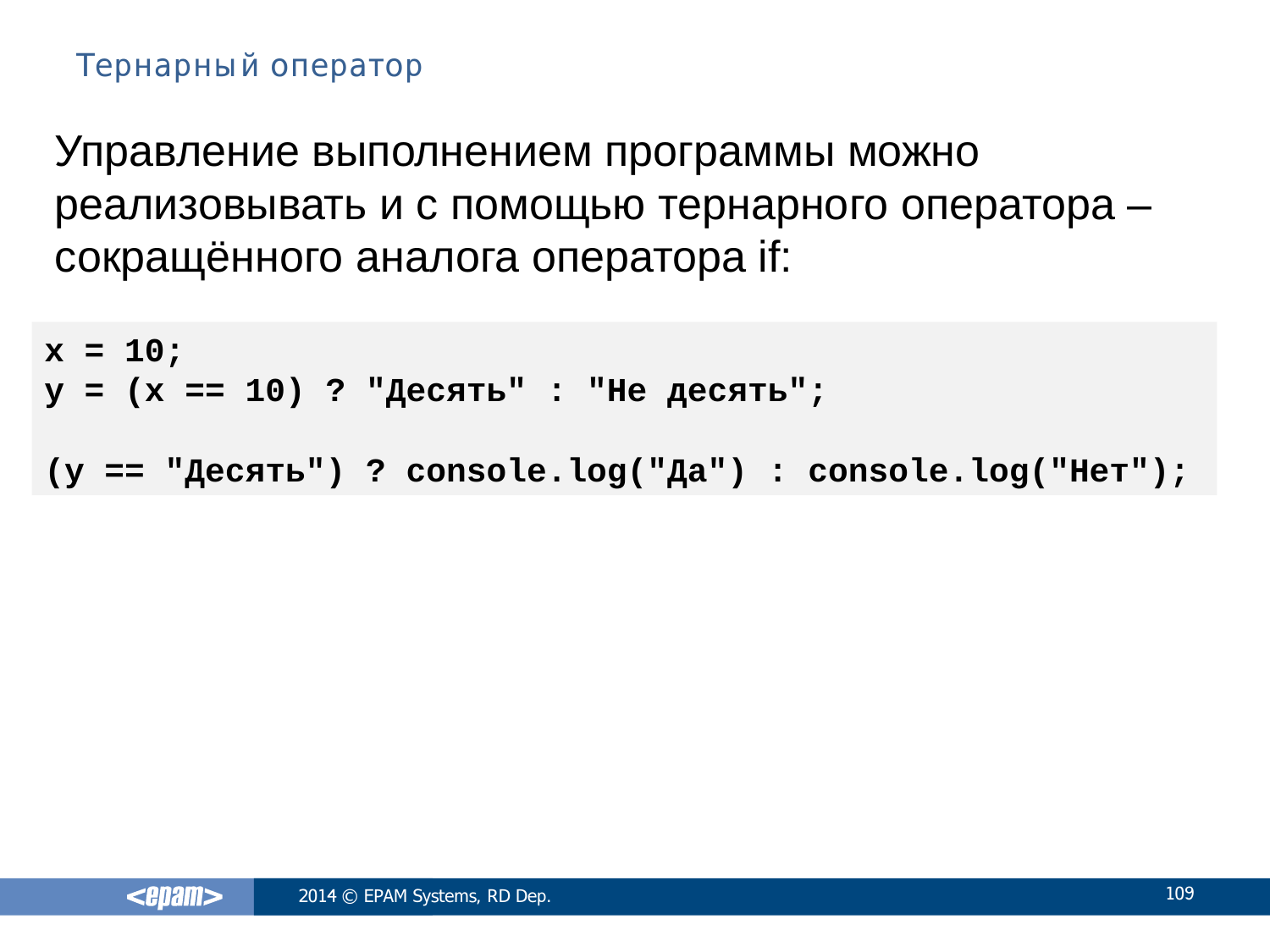

# Тернарный оператор
Управление выполнением программы можно реализовывать и с помощью тернарного оператора – сокращённого аналога оператора if:
x = 10;
y = (x == 10) ? "Десять" : "Не десять";

(y == "Десять") ? console.log("Да") : console.log("Нет");
109
2014 © EPAM Systems, RD Dep.